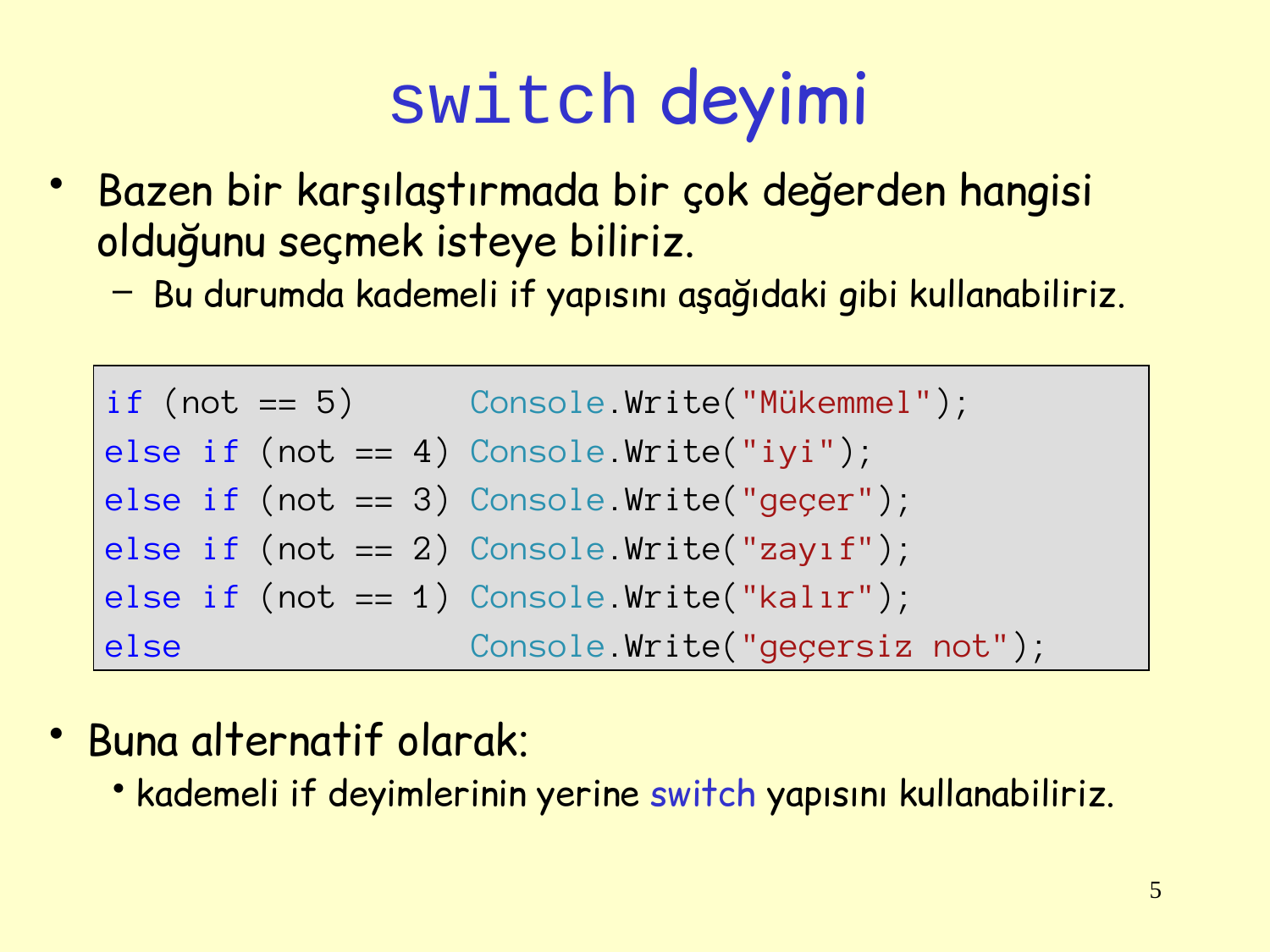

# switch deyimi
Bazen bir karşılaştırmada bir çok değerden hangisi olduğunu seçmek isteye biliriz.
Bu durumda kademeli if yapısını aşağıdaki gibi kullanabiliriz.
if (not == 5)      Console.Write("Mükemmel");
else if (not == 4) Console.Write("iyi");
else if (not == 3) Console.Write("geçer");
else if (not == 2) Console.Write("zayıf");
else if (not == 1) Console.Write("kalır");
else               Console.Write("geçersiz not");
Buna alternatif olarak:
kademeli if deyimlerinin yerine switch yapısını kullanabiliriz.
5